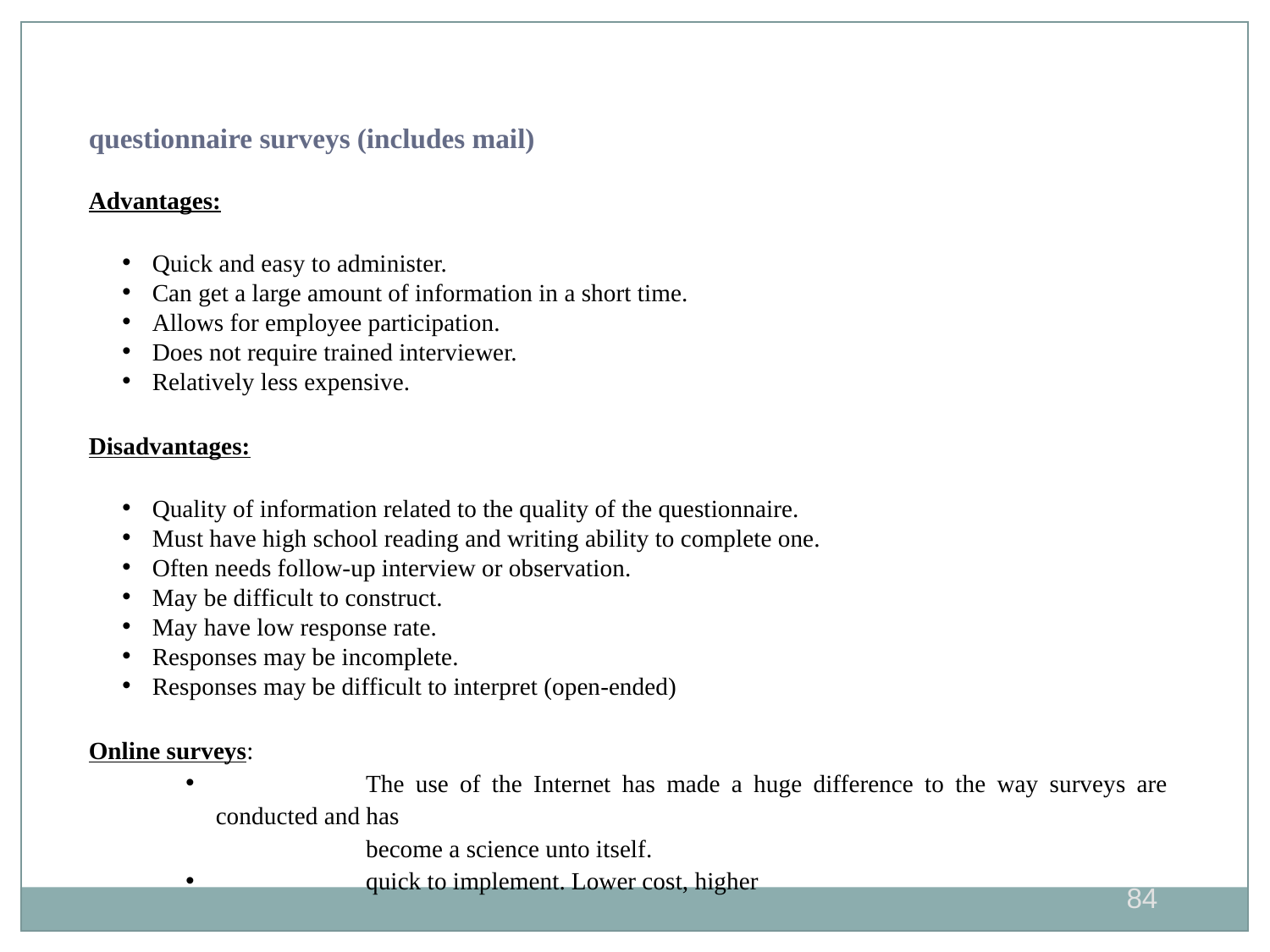

questionnaire surveys (includes mail)

Advantages:

Quick and easy to administer.
Can get a large amount of information in a short time.
Allows for employee participation.
Does not require trained interviewer.
Relatively less expensive.

Disadvantages:

Quality of information related to the quality of the questionnaire.
Must have high school reading and writing ability to complete one.
Often needs follow-up interview or observation.
May be difficult to construct.
May have low response rate.
Responses may be incomplete.
Responses may be difficult to interpret (open-ended)

Online surveys:
	The use of the Internet has made a huge difference to the way surveys are conducted and has
	become a science unto itself.
	quick to implement. Lower cost, higher

84